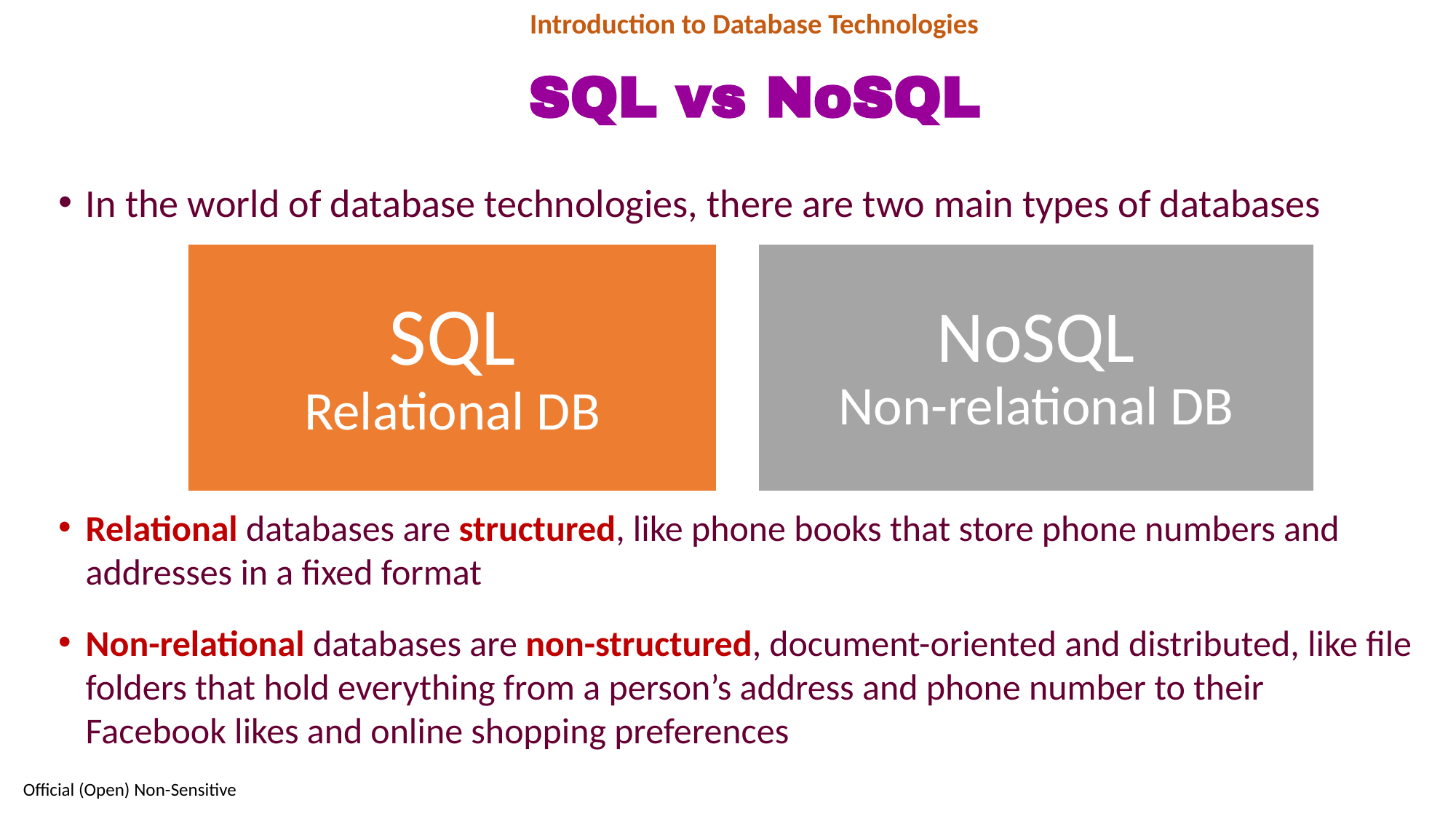

Introduction to Database Technologies
# SQL vs NoSQL
In the world of database technologies, there are two main types of databases
SQL
Relational DB
NoSQL
Non-relational DB
Relational databases are structured, like phone books that store phone numbers and addresses in a fixed format
Non-relational databases are non-structured, document-oriented and distributed, like file folders that hold everything from a person’s address and phone number to their Facebook likes and online shopping preferences
4
Official (Open) Non-Sensitive